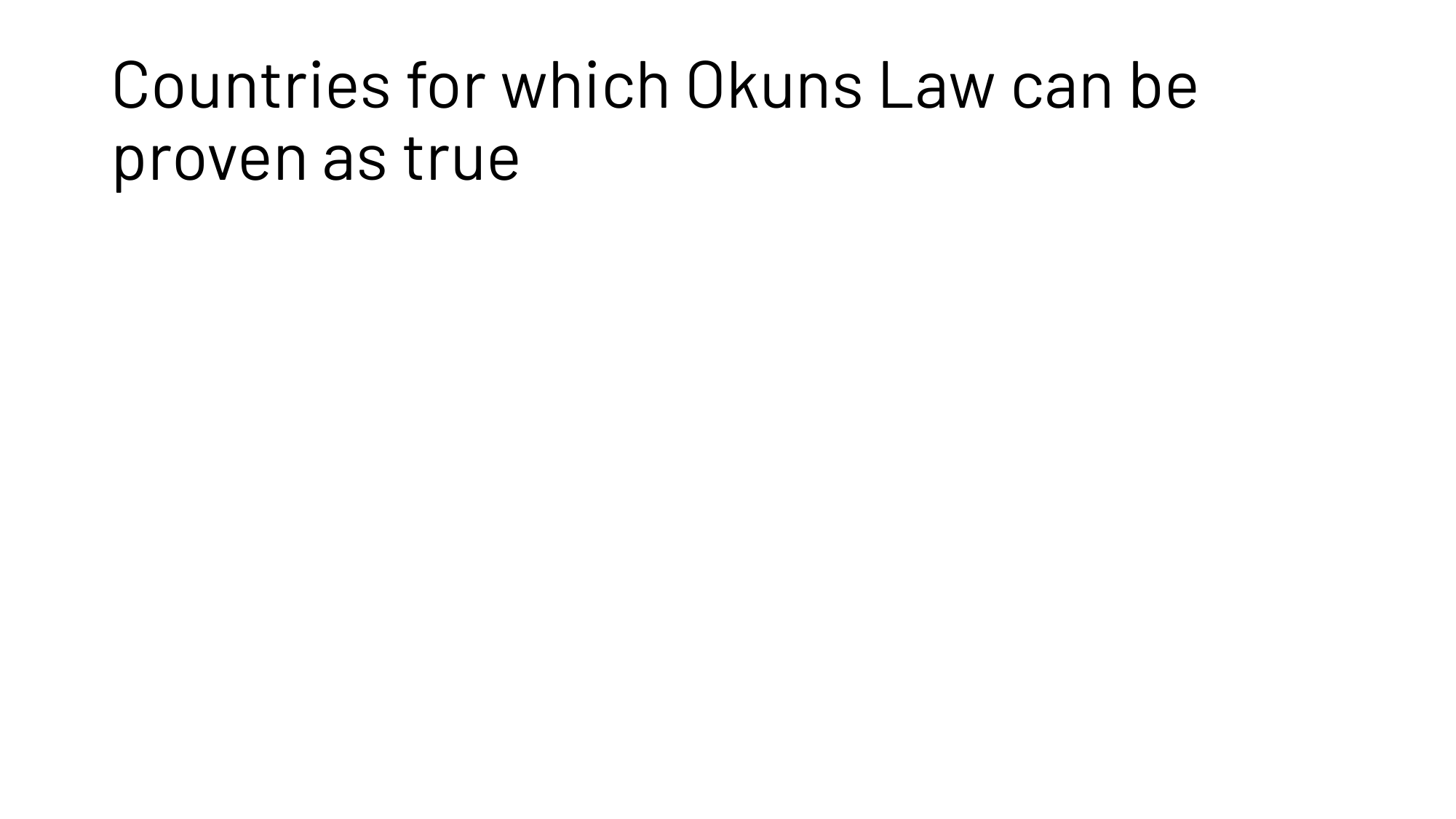

# Countries for which Okuns Law can be proven as true